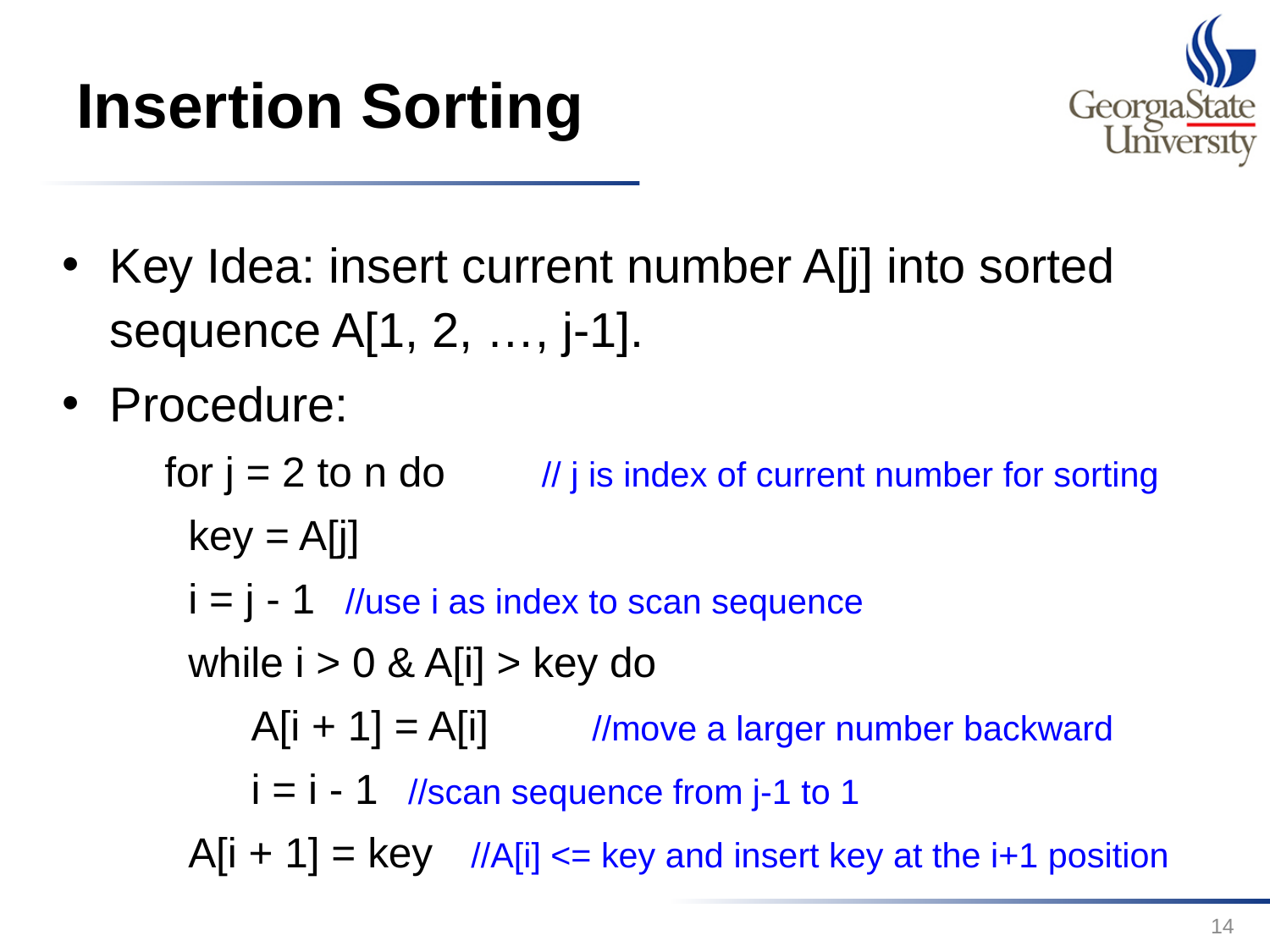

# Insertion Sorting
Key Idea: insert current number A[j] into sorted sequence A[1, 2, …, j-1].
Procedure:
	for j = 2 to n do		// j is index of current number for sorting
key = A[j]
i = j - 1						//use i as index to scan sequence
while i > 0 & A[i] > key do
A[i + 1] = A[i]			     //move a larger number backward
i = i - 1					//scan sequence from j-1 to 1
A[i + 1] = key		//A[i] <= key and insert key at the i+1 position
14